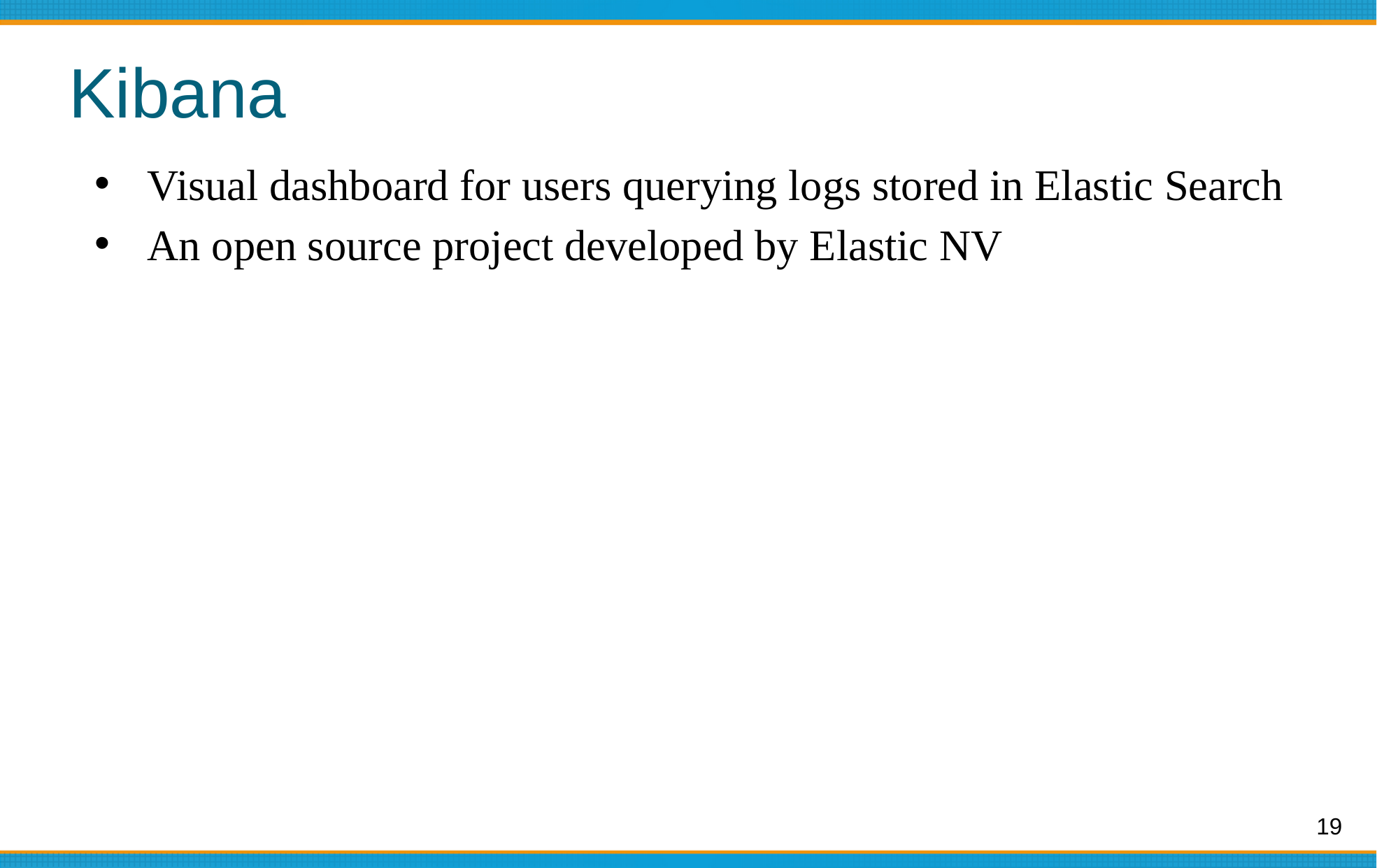

# Kibana
Visual dashboard for users querying logs stored in Elastic Search
An open source project developed by Elastic NV

19